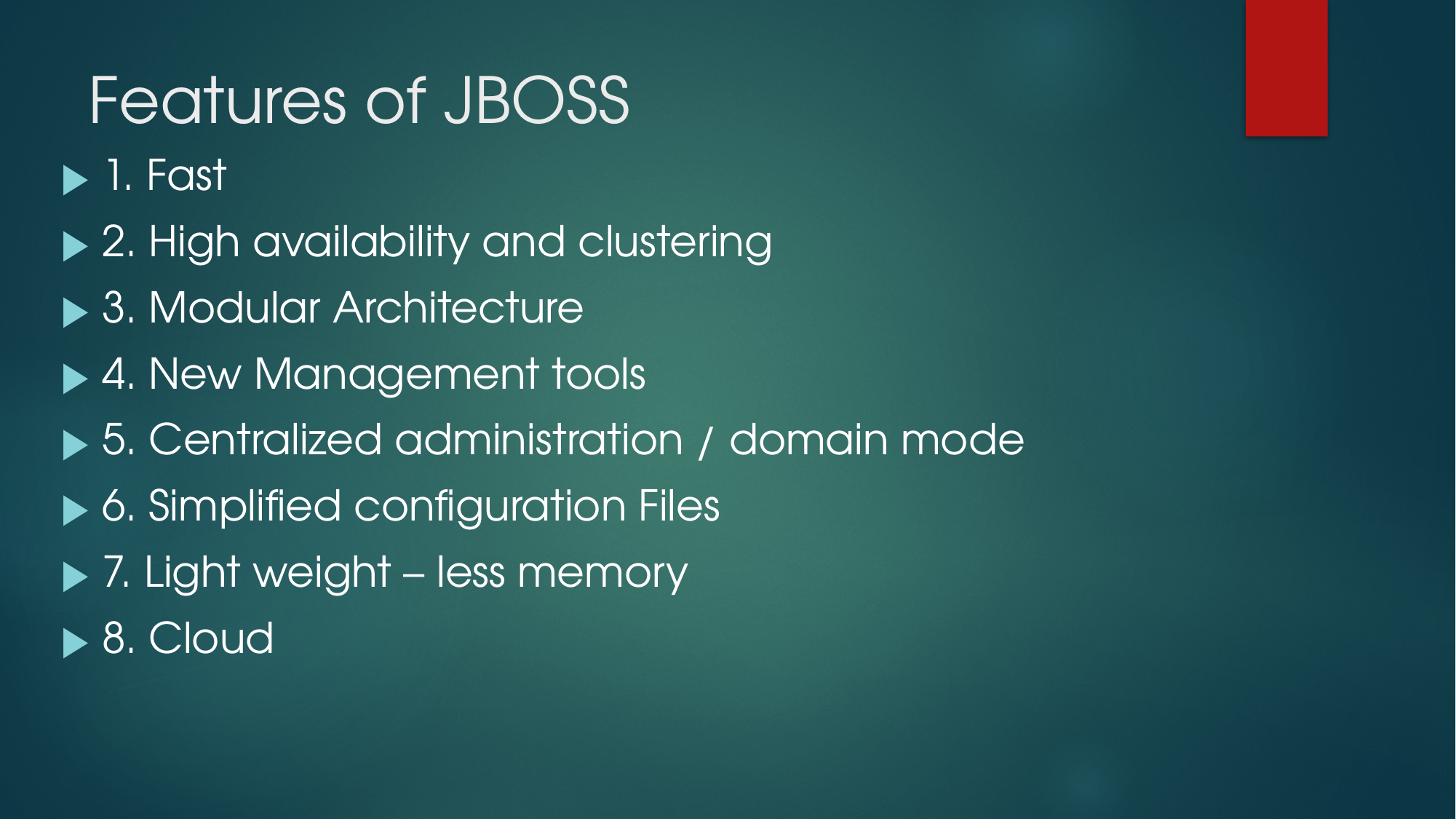

# Features of JBOSS
1. Fast
2. High availability and clustering
3. Modular Architecture
4. New Management tools
5. Centralized administration / domain mode
6. Simplified configuration Files
7. Light weight – less memory
8. Cloud